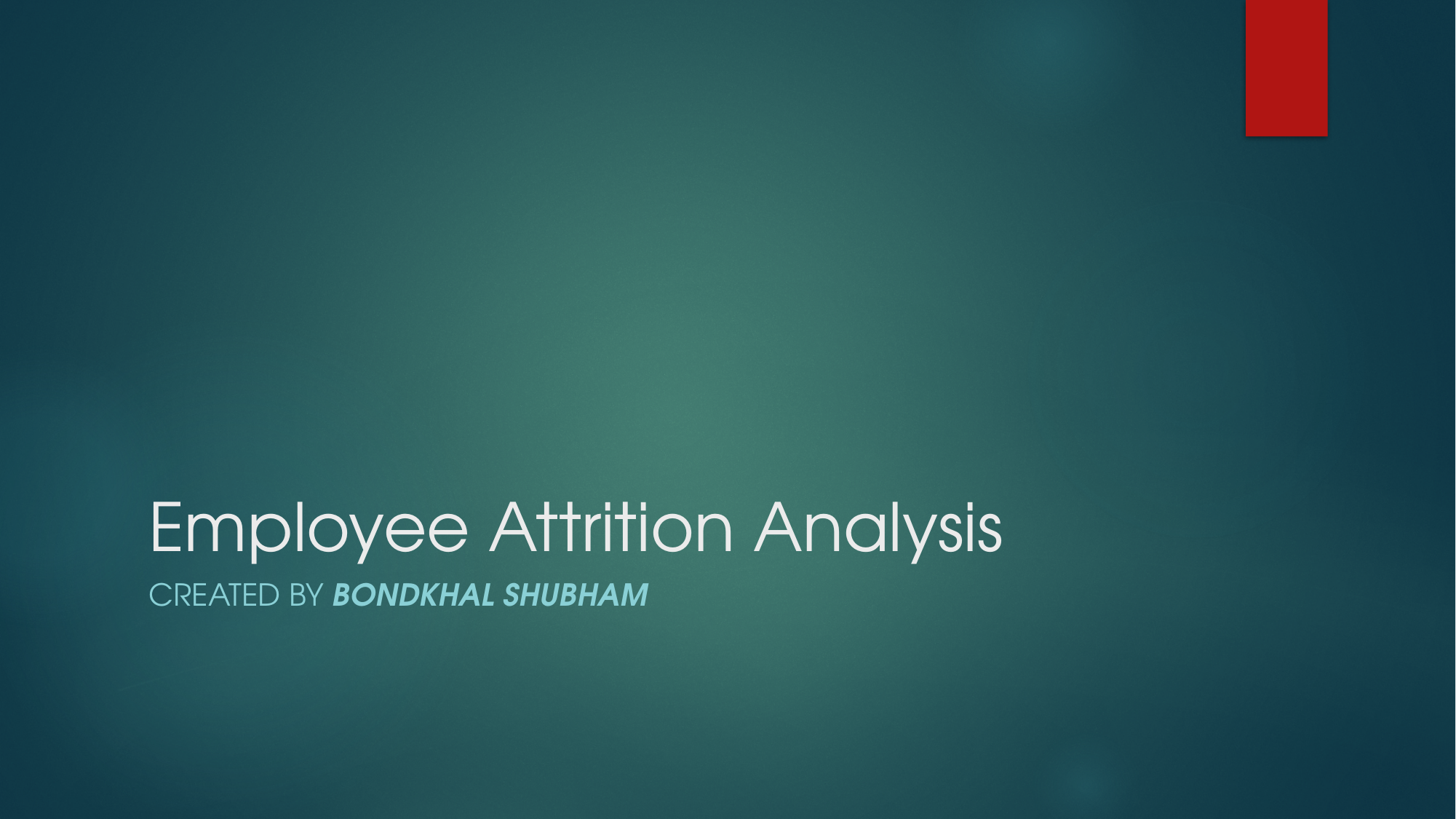

# Employee Attrition Analysis
Created by Bondkhal Shubham